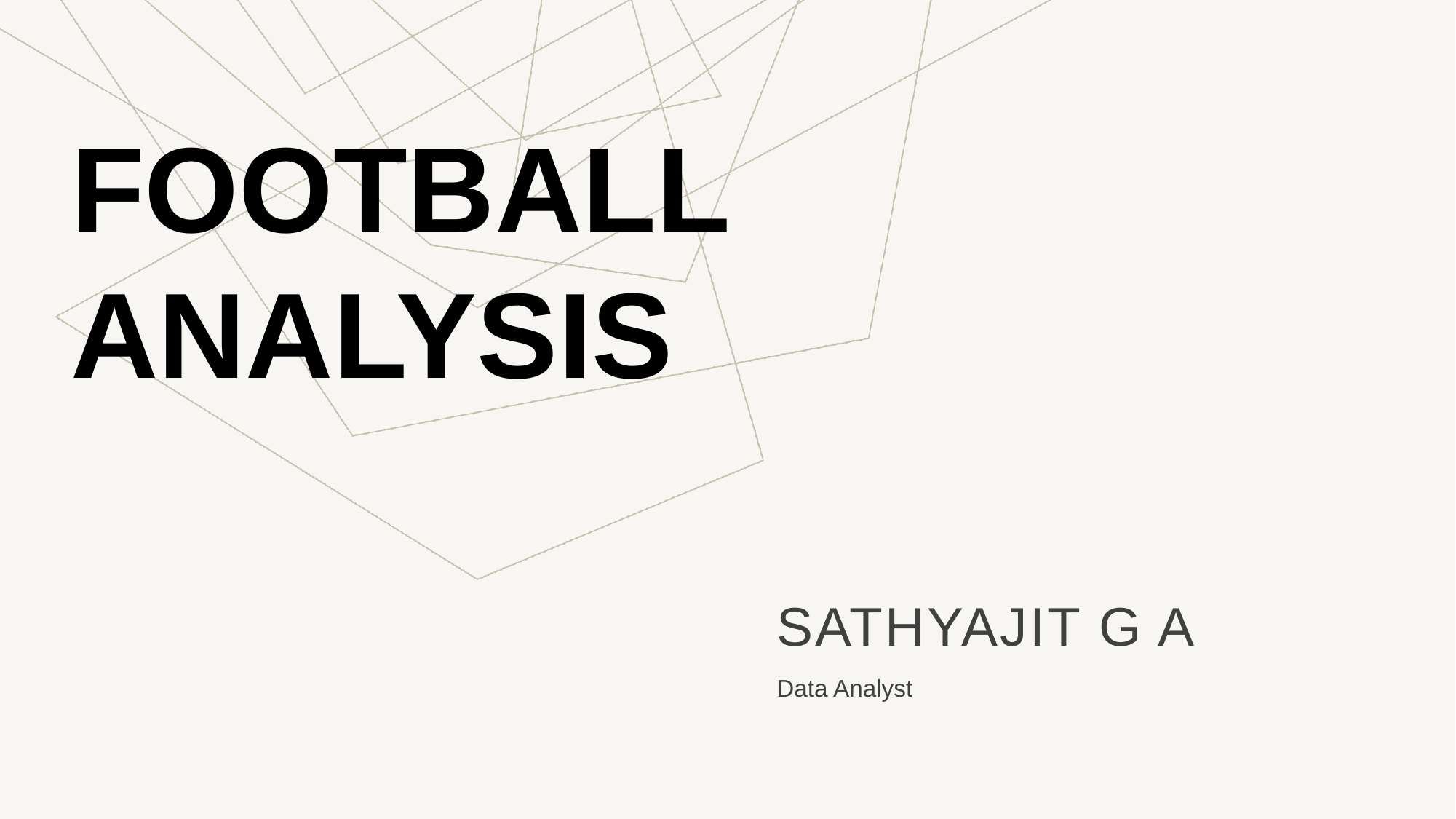

FOOTBALL ANALYSIS
# Sathyajit g a
Data Analyst